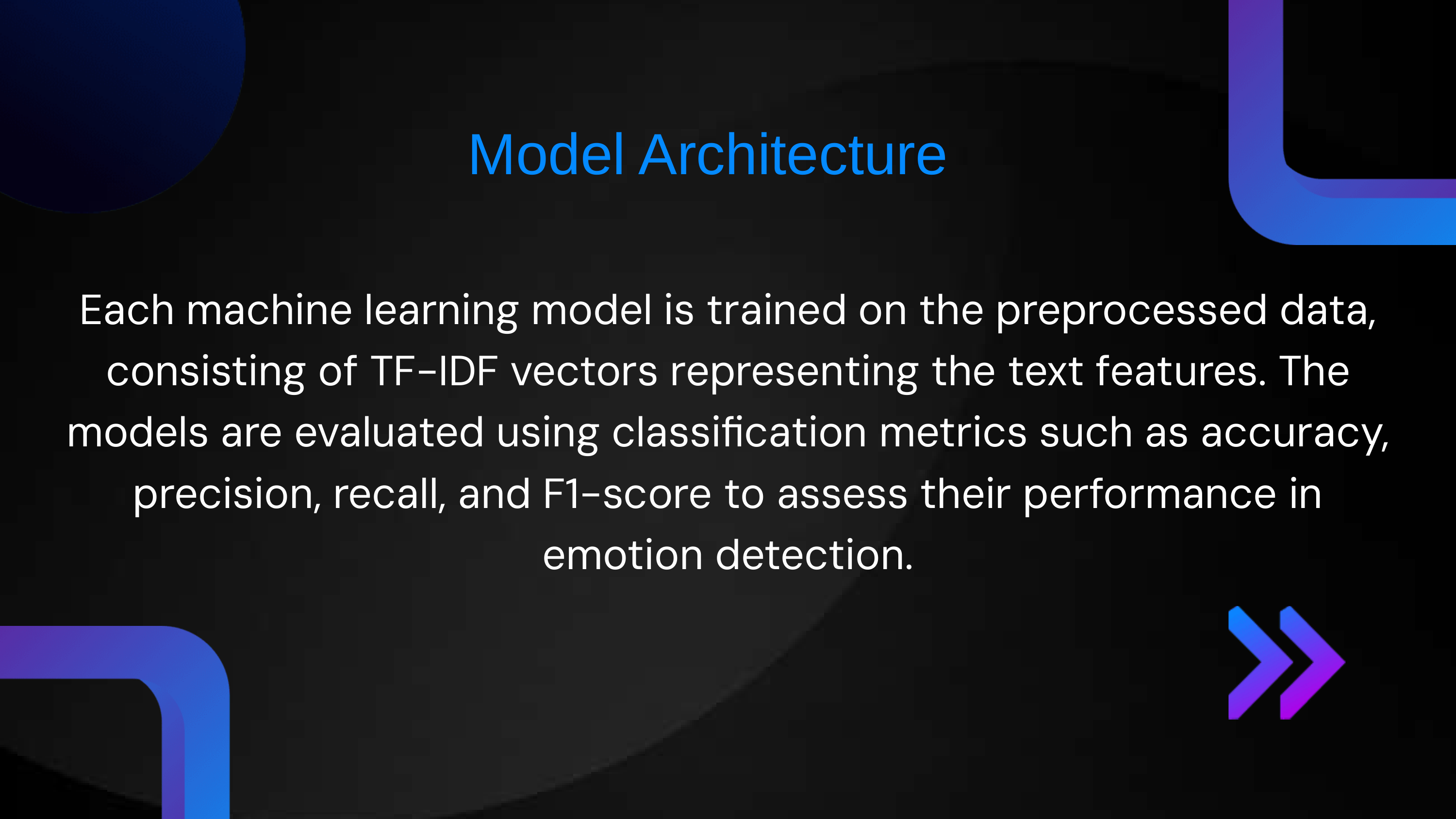

Model Architecture
Each machine learning model is trained on the preprocessed data, consisting of TF-IDF vectors representing the text features. The models are evaluated using classification metrics such as accuracy, precision, recall, and F1-score to assess their performance in emotion detection.